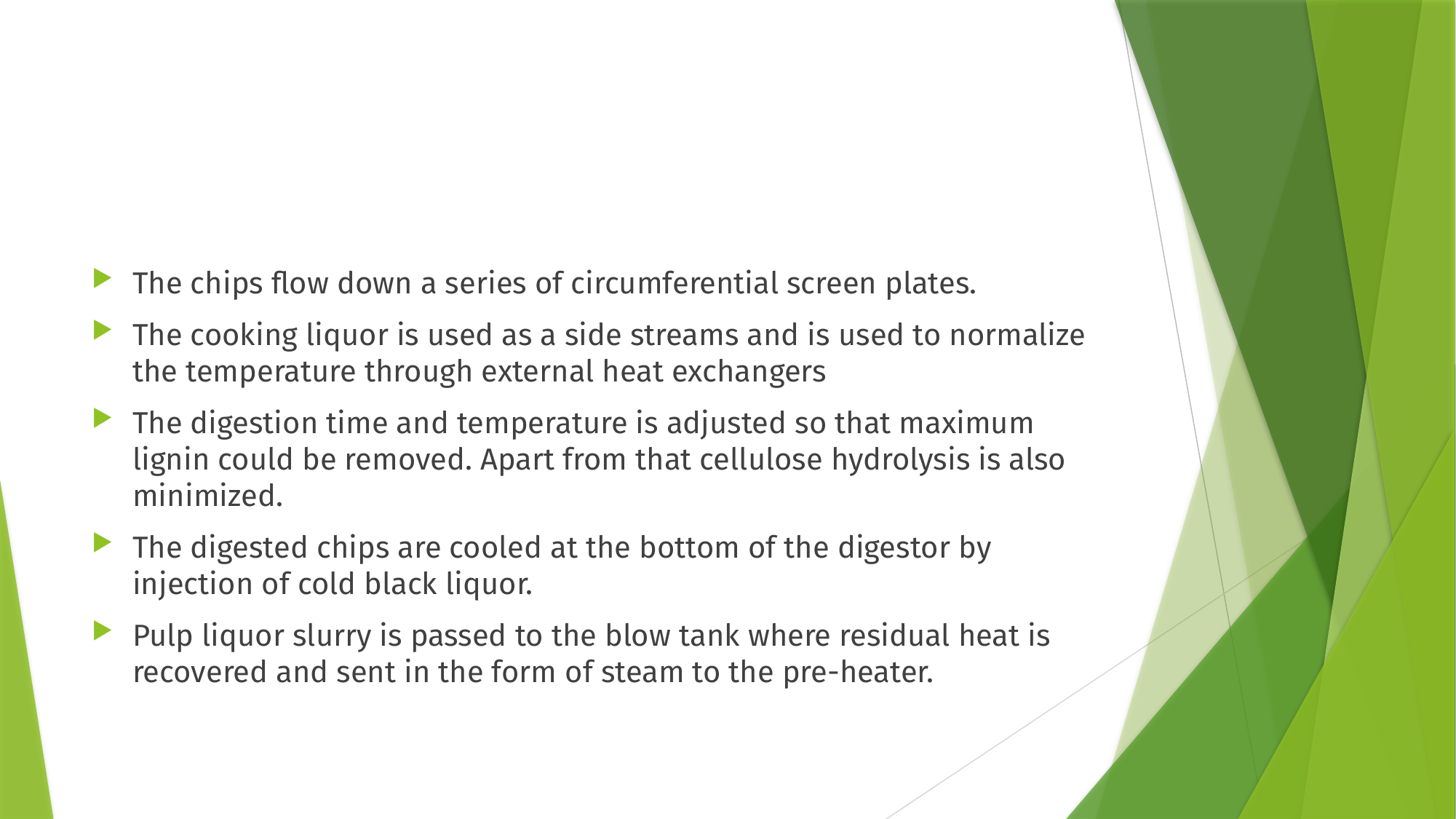

#
The chips flow down a series of circumferential screen plates.
The cooking liquor is used as a side streams and is used to normalize the temperature through external heat exchangers
The digestion time and temperature is adjusted so that maximum lignin could be removed. Apart from that cellulose hydrolysis is also minimized.
The digested chips are cooled at the bottom of the digestor by injection of cold black liquor.
Pulp liquor slurry is passed to the blow tank where residual heat is recovered and sent in the form of steam to the pre-heater.